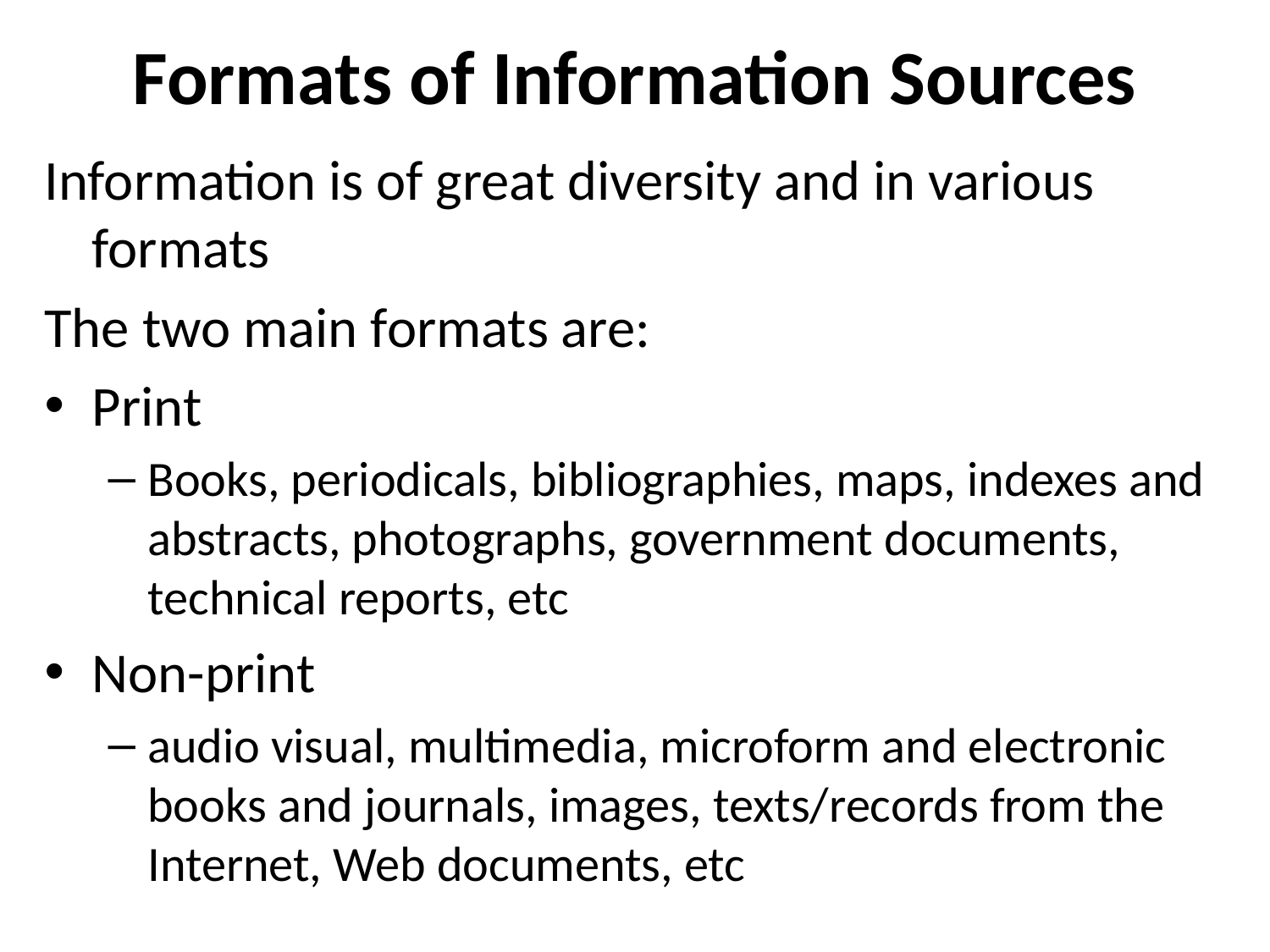

# Formats of Information Sources
Information is of great diversity and in various formats
The two main formats are:
Print
Books, periodicals, bibliographies, maps, indexes and abstracts, photographs, government documents, technical reports, etc
Non-print
audio visual, multimedia, microform and electronic books and journals, images, texts/records from the Internet, Web documents, etc